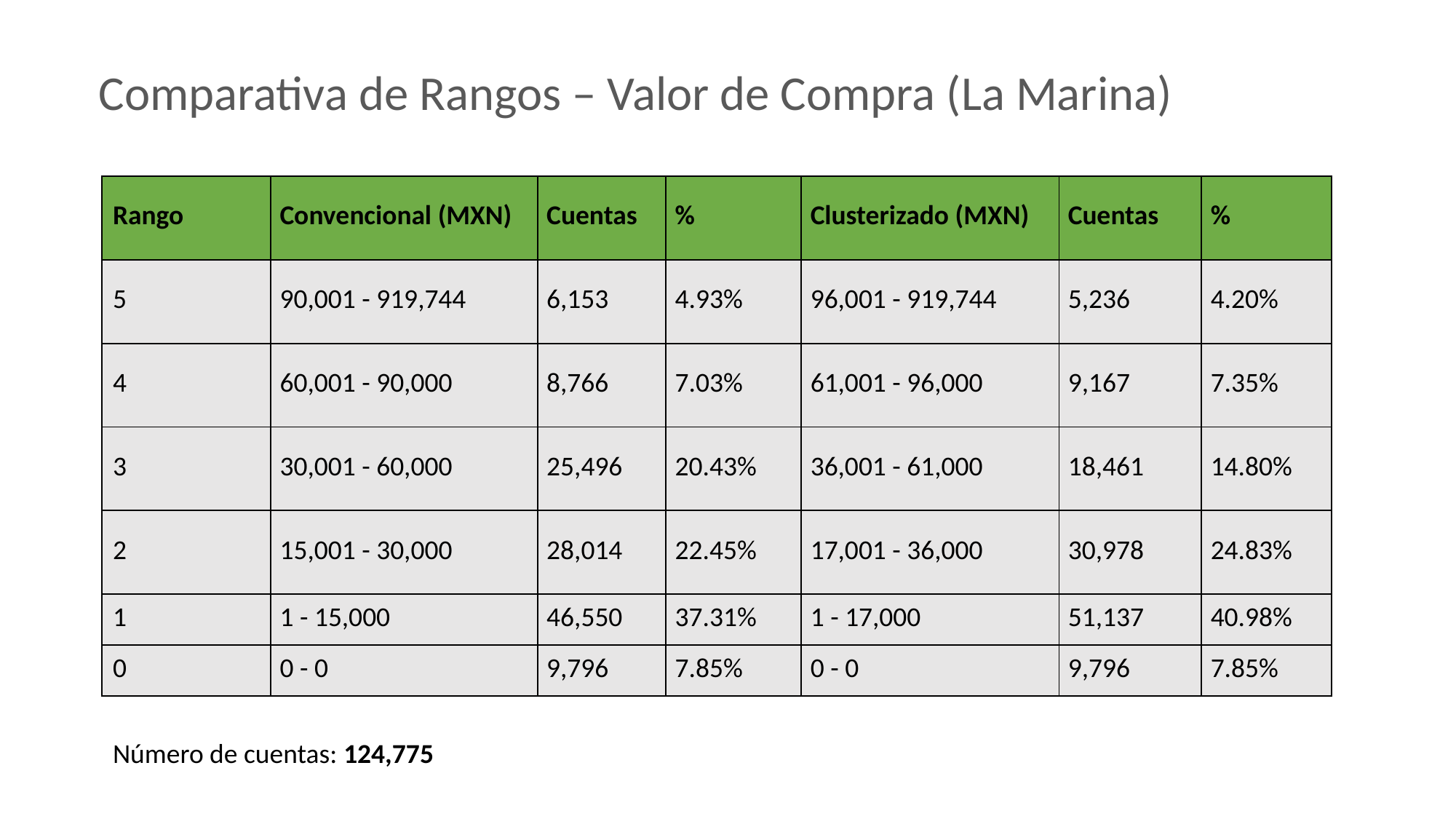

Comparativa de Rangos – Valor de Compra (La Marina)
| Rango | Convencional (MXN) | Cuentas | % | Clusterizado (MXN) | Cuentas | % |
| --- | --- | --- | --- | --- | --- | --- |
| 5 | 90,001 - 919,744 | 6,153 | 4.93% | 96,001 - 919,744 | 5,236 | 4.20% |
| 4 | 60,001 - 90,000 | 8,766 | 7.03% | 61,001 - 96,000 | 9,167 | 7.35% |
| 3 | 30,001 - 60,000 | 25,496 | 20.43% | 36,001 - 61,000 | 18,461 | 14.80% |
| 2 | 15,001 - 30,000 | 28,014 | 22.45% | 17,001 - 36,000 | 30,978 | 24.83% |
| 1 | 1 - 15,000 | 46,550 | 37.31% | 1 - 17,000 | 51,137 | 40.98% |
| 0 | 0 - 0 | 9,796 | 7.85% | 0 - 0 | 9,796 | 7.85% |
Número de cuentas: 124,775